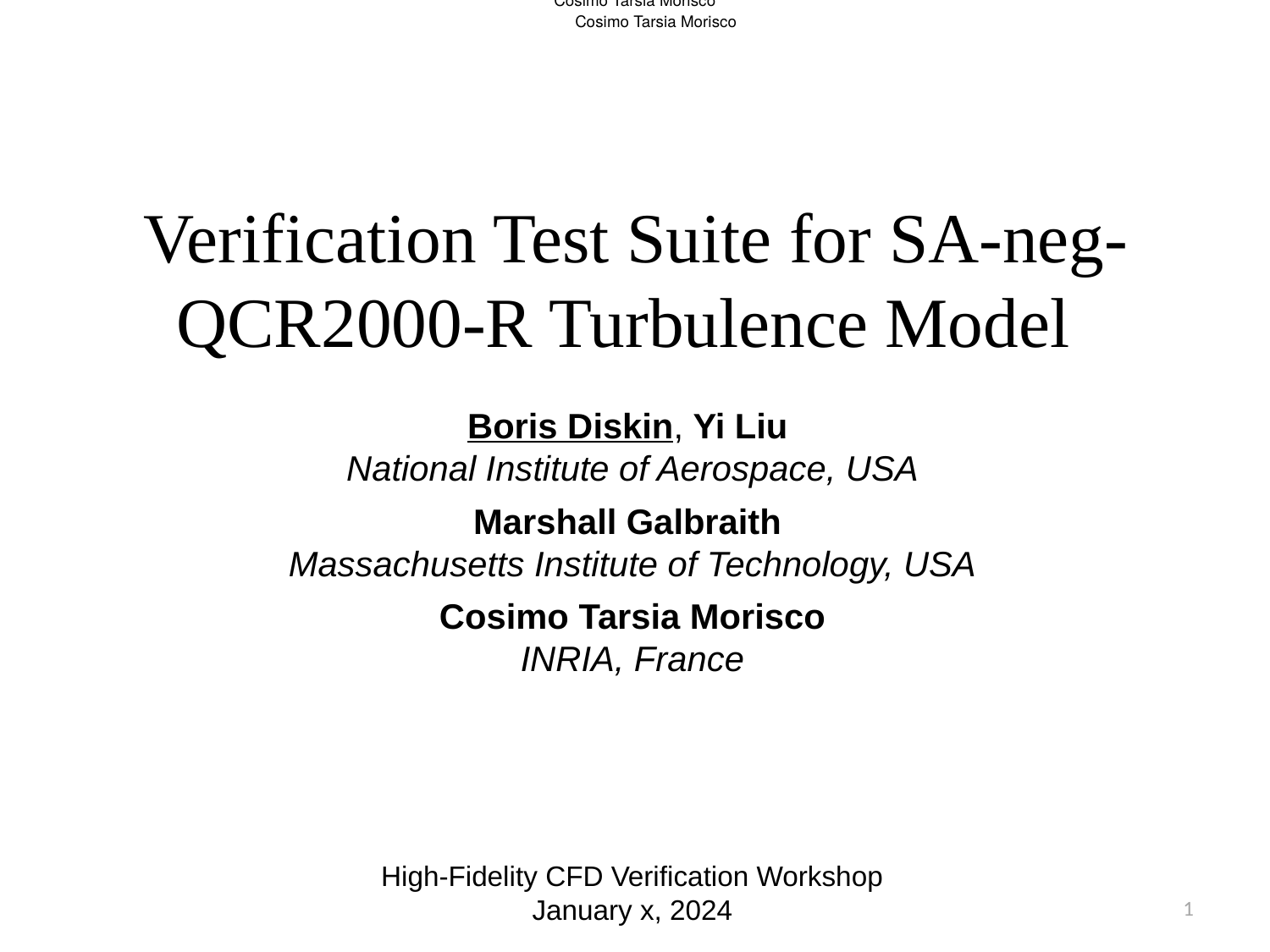

Cosimo Tarsia Morisco
Cosimo Tarsia Morisco
 Verification Test Suite for SA-neg-QCR2000-R Turbulence Model

Boris Diskin, Yi Liu
National Institute of Aerospace, USA
Marshall Galbraith
Massachusetts Institute of Technology, USA
Cosimo Tarsia Morisco
INRIA, France

High-Fidelity CFD Verification Workshop
January x, 2024
1